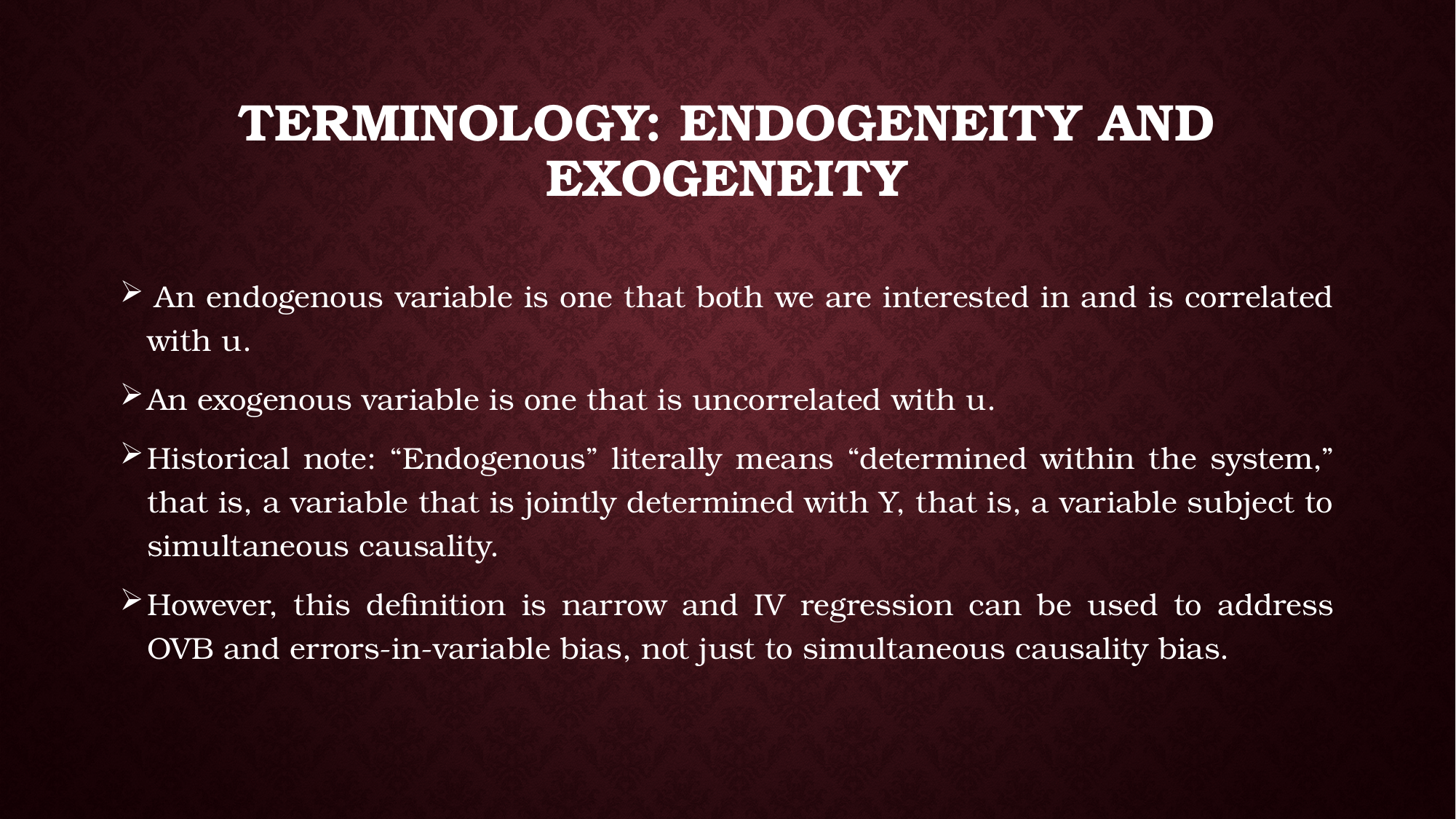

# Terminology: endogeneity and exogeneity
 An endogenous variable is one that both we are interested in and is correlated with u.
An exogenous variable is one that is uncorrelated with u.
Historical note: “Endogenous” literally means “determined within the system,” that is, a variable that is jointly determined with Y, that is, a variable subject to simultaneous causality.
However, this definition is narrow and IV regression can be used to address OVB and errors-in-variable bias, not just to simultaneous causality bias.